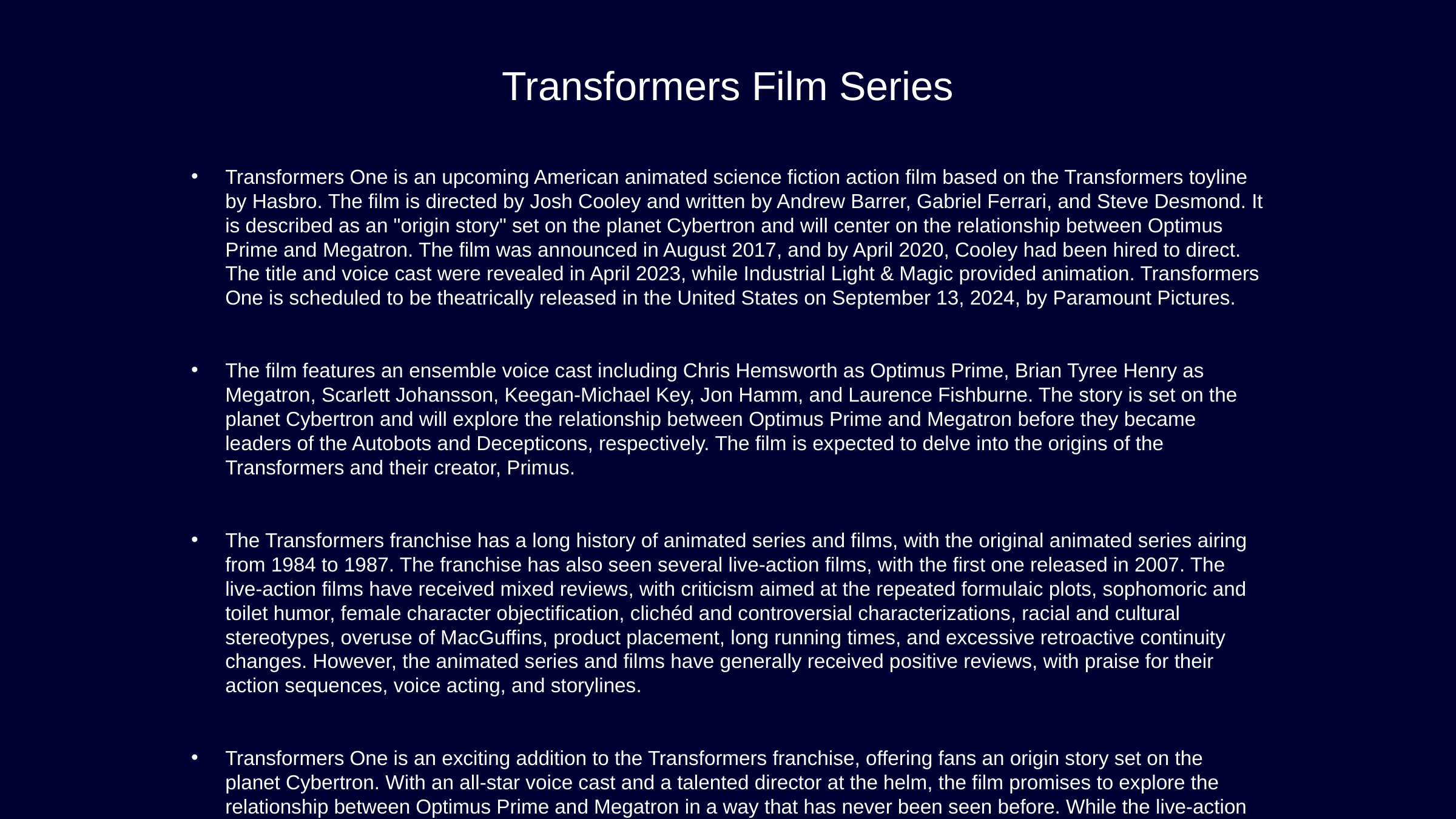

# Transformers Film Series
Transformers One is an upcoming American animated science fiction action film based on the Transformers toyline by Hasbro. The film is directed by Josh Cooley and written by Andrew Barrer, Gabriel Ferrari, and Steve Desmond. It is described as an "origin story" set on the planet Cybertron and will center on the relationship between Optimus Prime and Megatron. The film was announced in August 2017, and by April 2020, Cooley had been hired to direct. The title and voice cast were revealed in April 2023, while Industrial Light & Magic provided animation. Transformers One is scheduled to be theatrically released in the United States on September 13, 2024, by Paramount Pictures.

The film features an ensemble voice cast including Chris Hemsworth as Optimus Prime, Brian Tyree Henry as Megatron, Scarlett Johansson, Keegan-Michael Key, Jon Hamm, and Laurence Fishburne. The story is set on the planet Cybertron and will explore the relationship between Optimus Prime and Megatron before they became leaders of the Autobots and Decepticons, respectively. The film is expected to delve into the origins of the Transformers and their creator, Primus.

The Transformers franchise has a long history of animated series and films, with the original animated series airing from 1984 to 1987. The franchise has also seen several live-action films, with the first one released in 2007. The live-action films have received mixed reviews, with criticism aimed at the repeated formulaic plots, sophomoric and toilet humor, female character objectification, clichéd and controversial characterizations, racial and cultural stereotypes, overuse of MacGuffins, product placement, long running times, and excessive retroactive continuity changes. However, the animated series and films have generally received positive reviews, with praise for their action sequences, voice acting, and storylines.

Transformers One is an exciting addition to the Transformers franchise, offering fans an origin story set on the planet Cybertron. With an all-star voice cast and a talented director at the helm, the film promises to explore the relationship between Optimus Prime and Megatron in a way that has never been seen before. While the live-action films have received mixed reviews, the animated series and films have generally been well-received, and Transformers One is expected to continue this trend. Fans of the franchise are eagerly awaiting the film's release in September 2024.